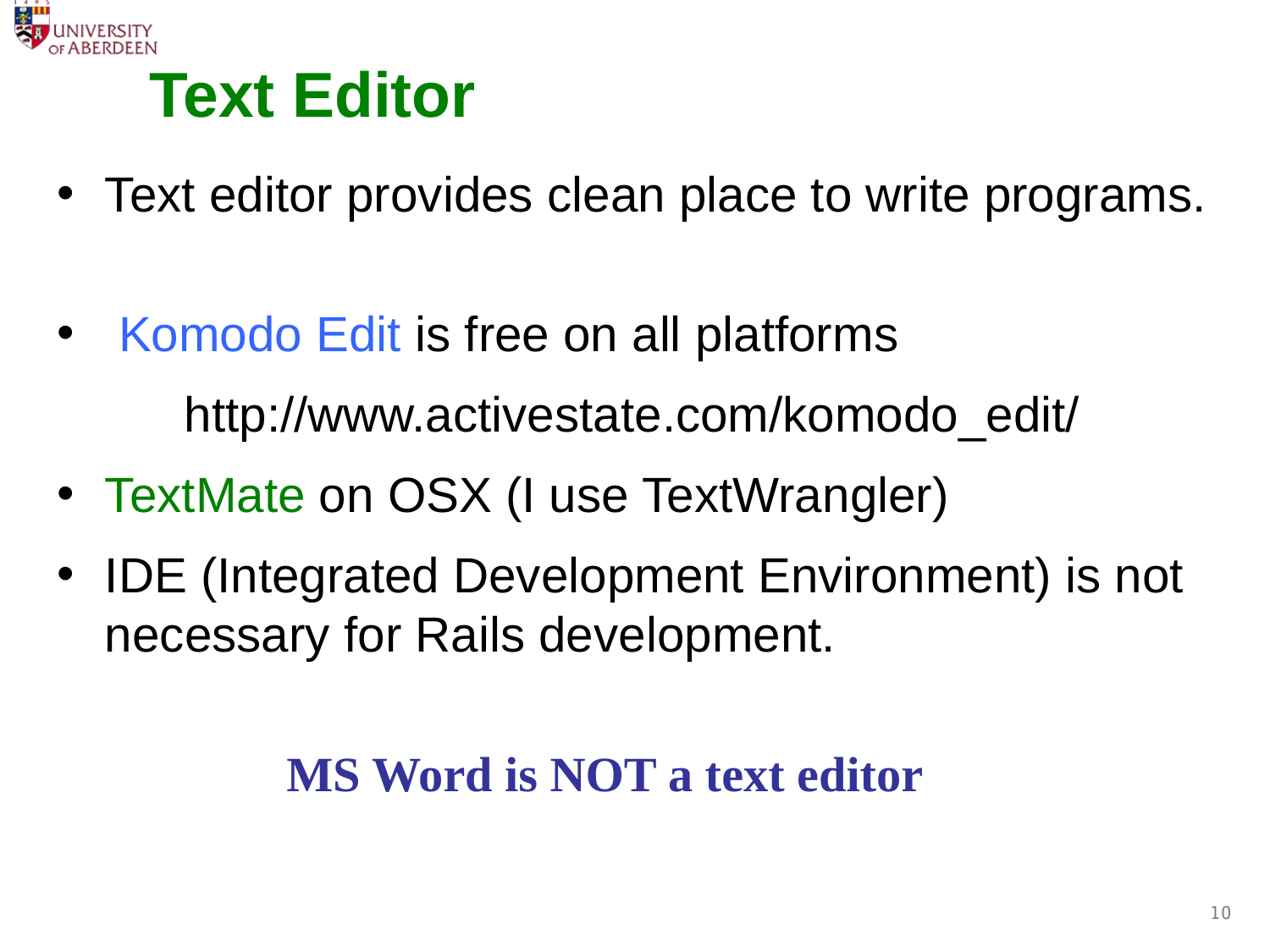

# Text Editor
Text editor provides clean place to write programs.
 Komodo Edit is free on all platforms
	http://www.activestate.com/komodo_edit/
TextMate on OSX (I use TextWrangler)
IDE (Integrated Development Environment) is not necessary for Rails development.
MS Word is NOT a text editor